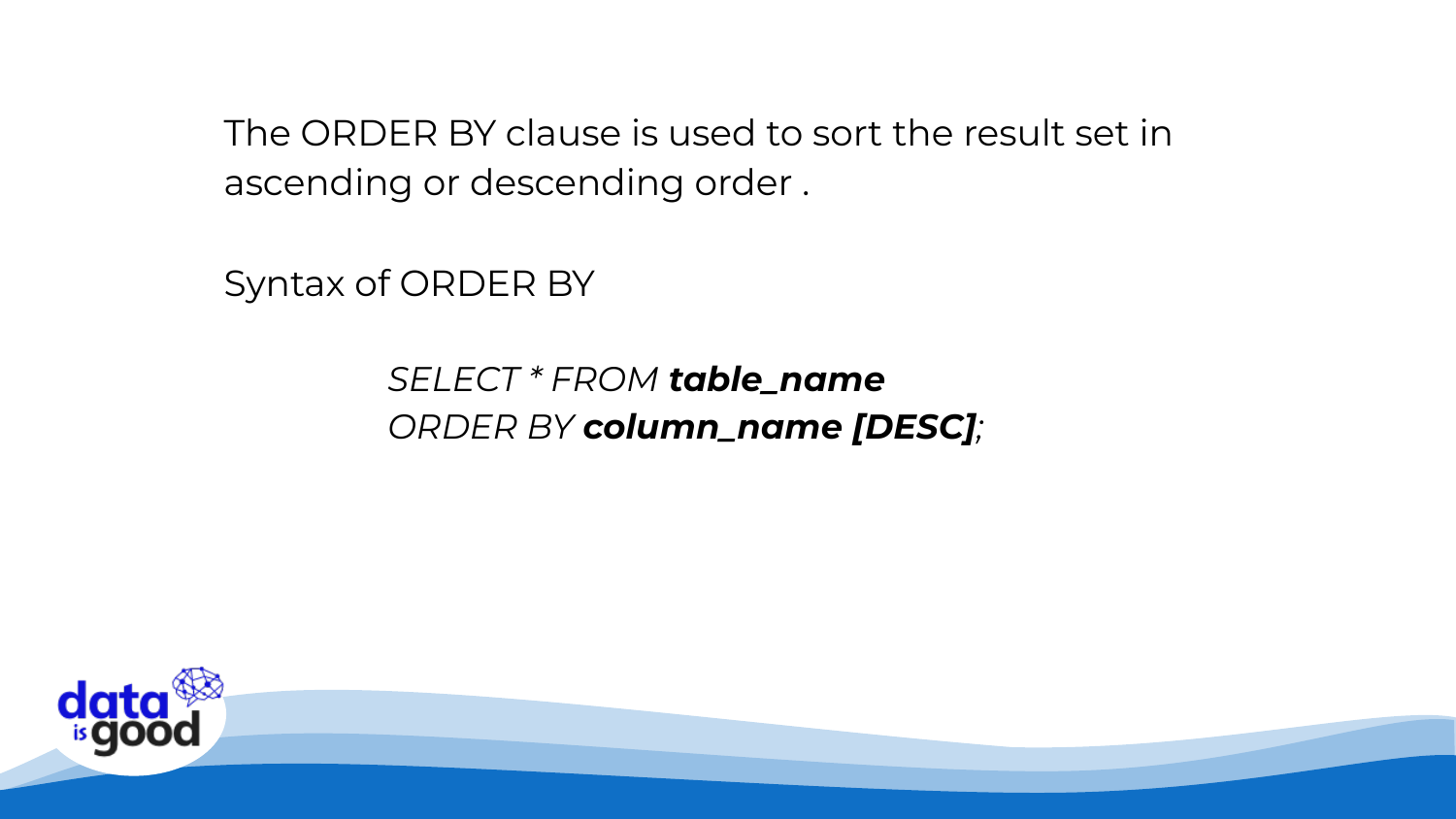

The ORDER BY clause is used to sort the result set in ascending or descending order .

Syntax of ORDER BY

SELECT * FROM table_name
ORDER BY column_name [DESC];